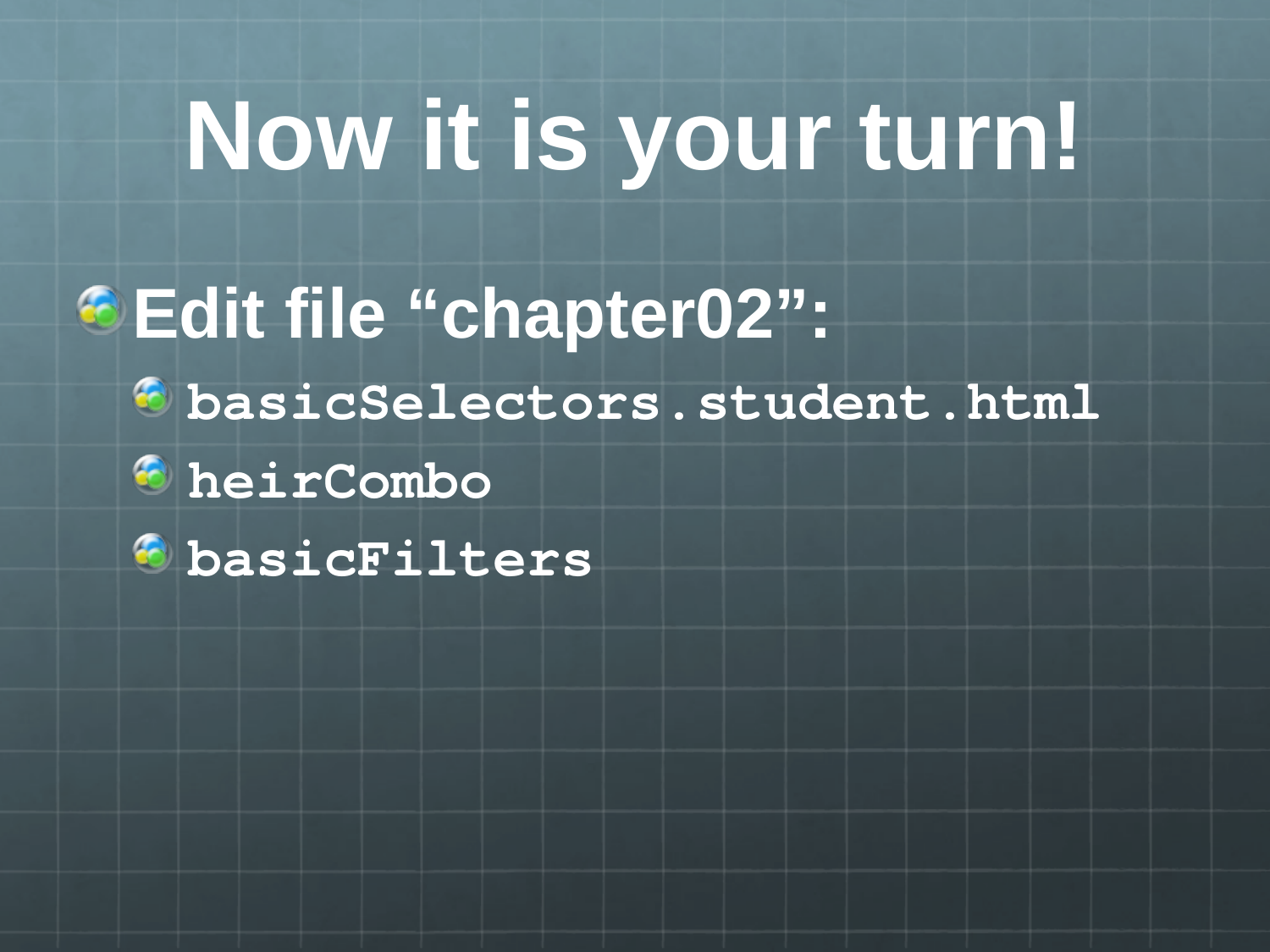

# Now it is your turn!
Edit file “chapter02”:
basicSelectors.student.html
heirCombo
basicFilters